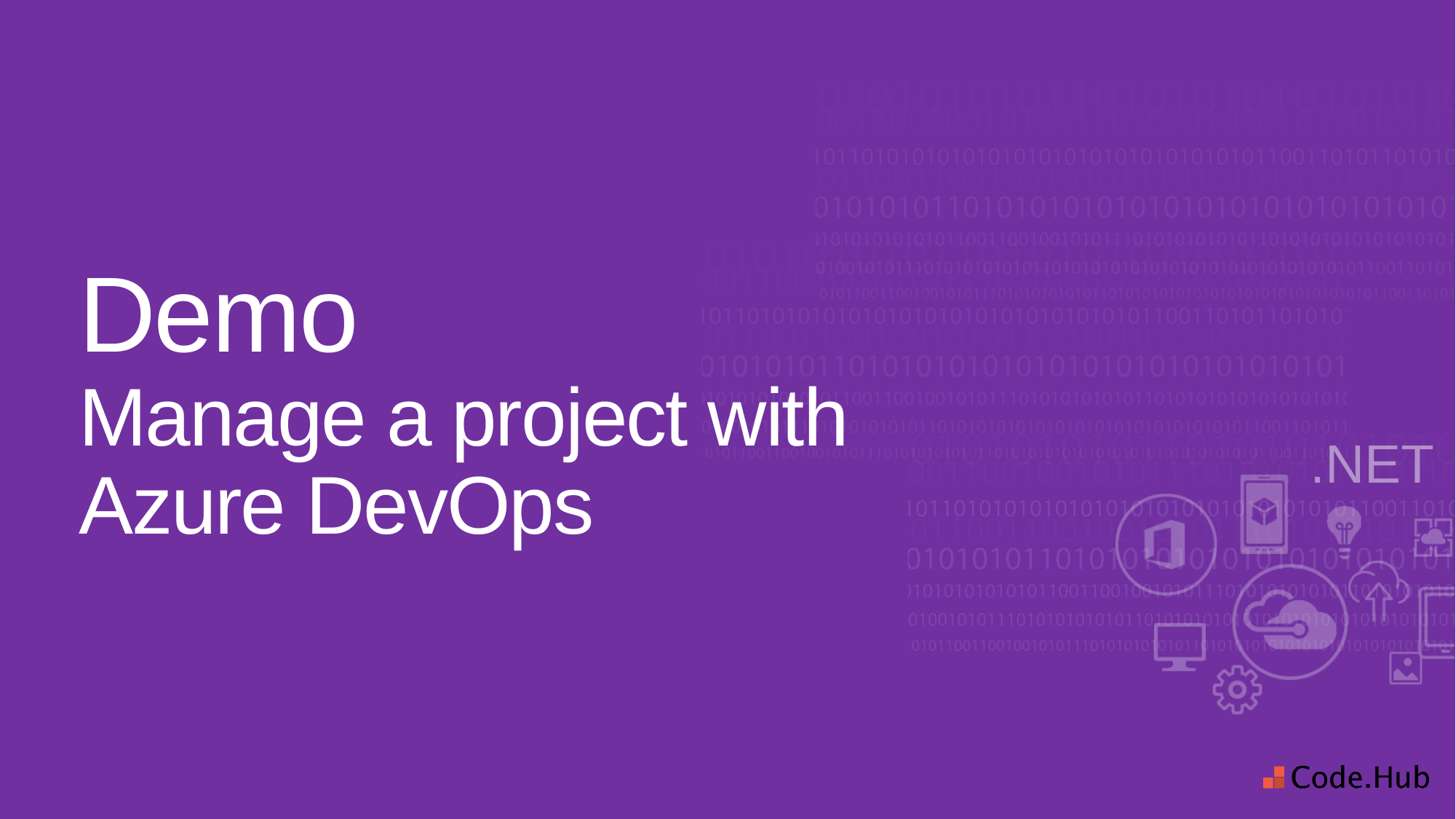

# Demo Manage a project with Azure DevOps